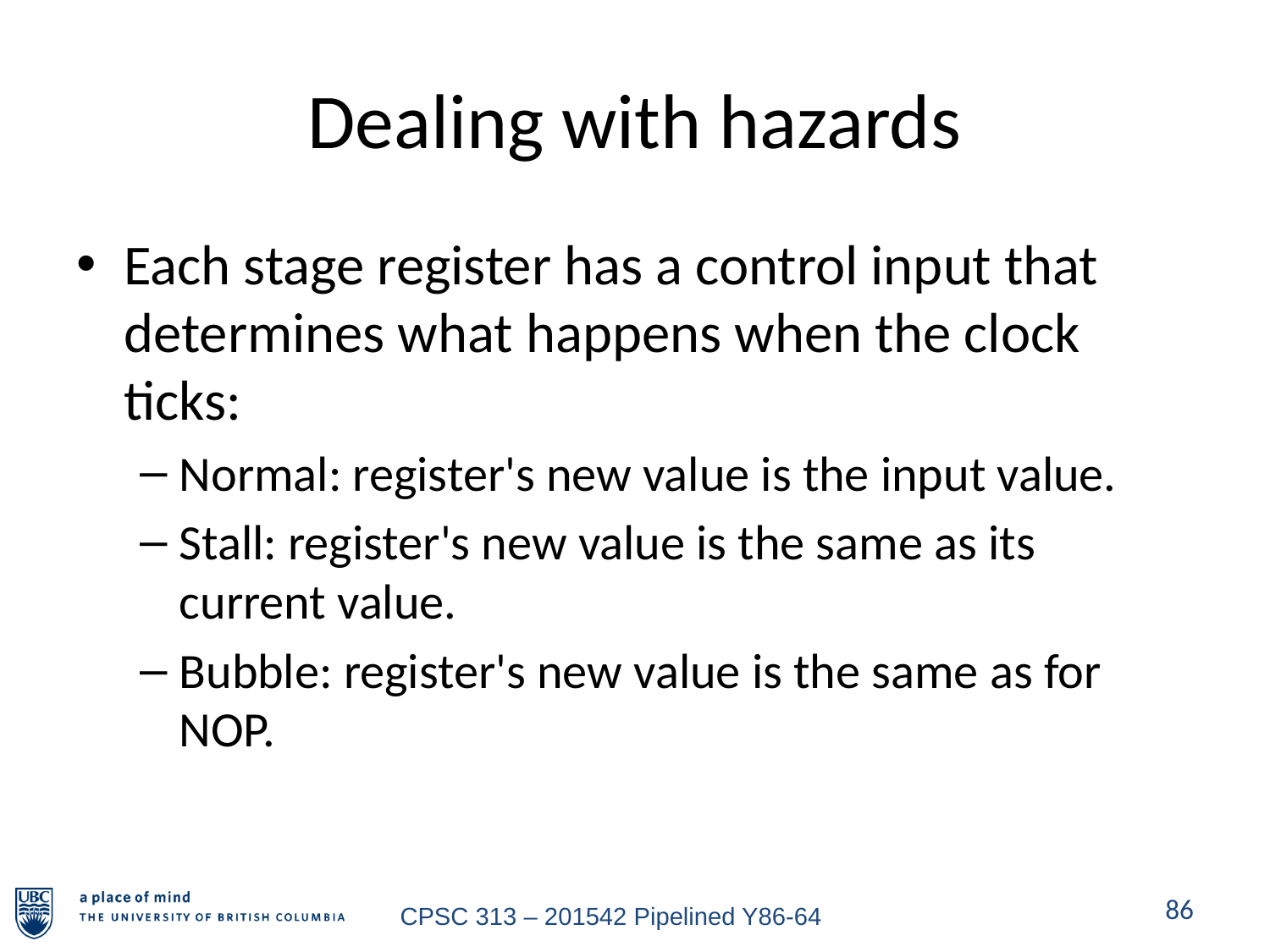

# Dealing with hazards
Each stage register has a control input that determines what happens when the clock ticks:
Normal: register's new value is the input value.
Stall: register's new value is the same as its current value.
Bubble: register's new value is the same as for NOP.

86